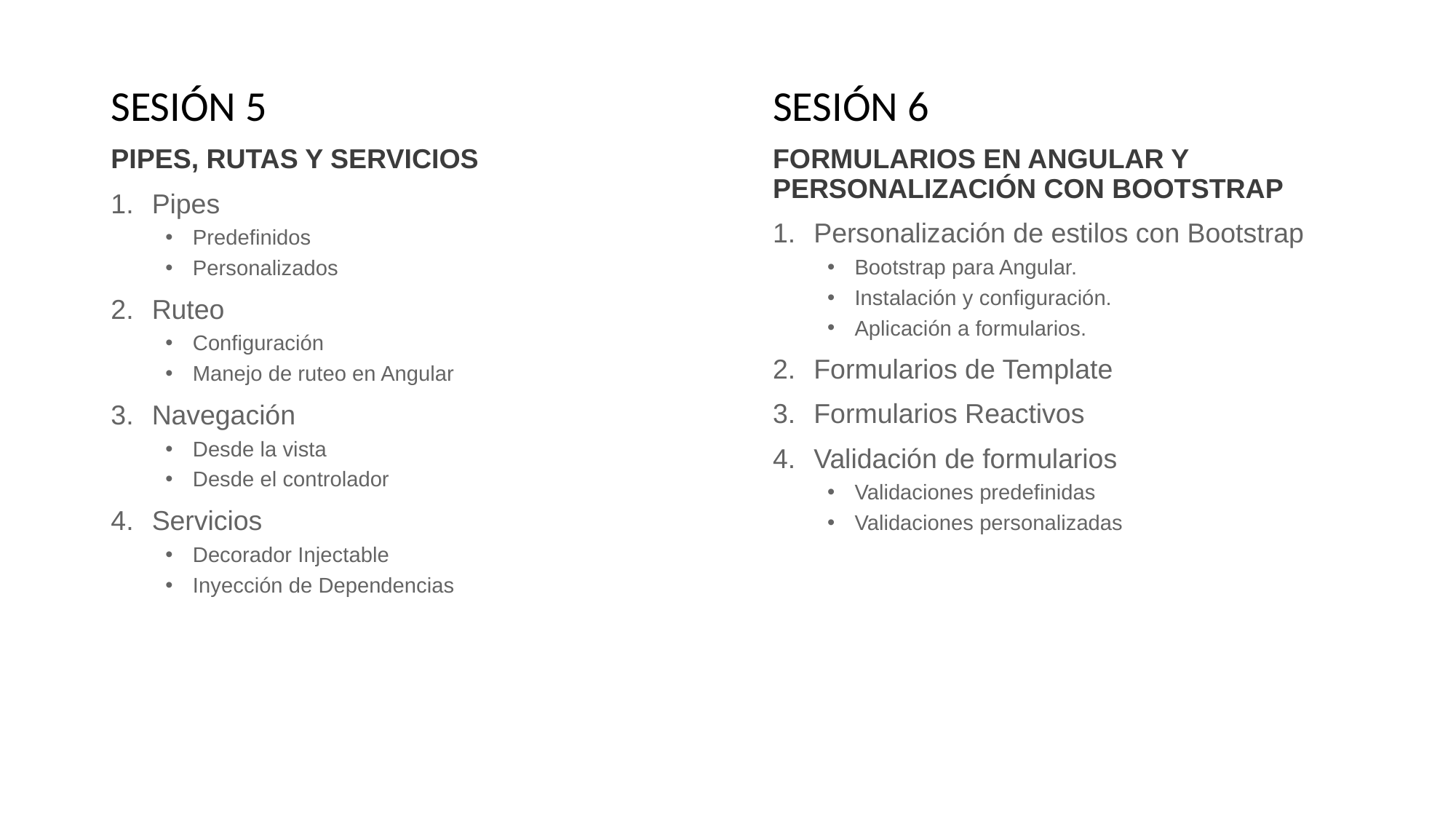

SESIÓN 6
FORMULARIOS EN ANGULAR Y PERSONALIZACIÓN CON BOOTSTRAP
Personalización de estilos con Bootstrap
Bootstrap para Angular.
Instalación y configuración.
Aplicación a formularios.
Formularios de Template
Formularios Reactivos
Validación de formularios
Validaciones predefinidas
Validaciones personalizadas

SESIÓN 5
PIPES, RUTAS Y SERVICIOS
Pipes
Predefinidos
Personalizados
Ruteo
Configuración
Manejo de ruteo en Angular
Navegación
Desde la vista
Desde el controlador
Servicios
Decorador Injectable
Inyección de Dependencias